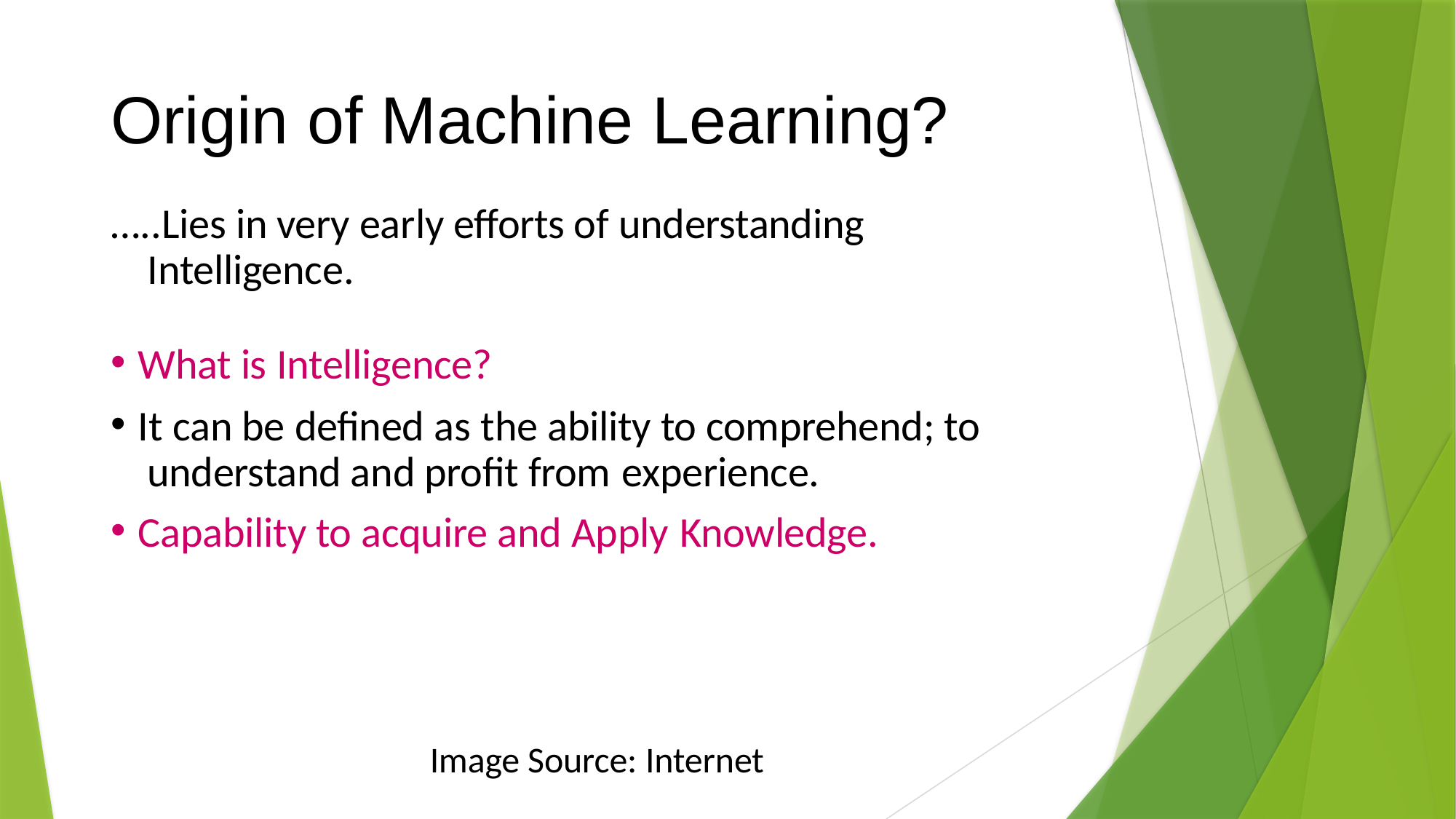

# Origin of Machine Learning?
…..Lies in very early efforts of understanding  Intelligence.

What is Intelligence?
It can be defined as the ability to comprehend; to  understand and profit from experience.
Capability to acquire and Apply Knowledge.
Image Source: Internet